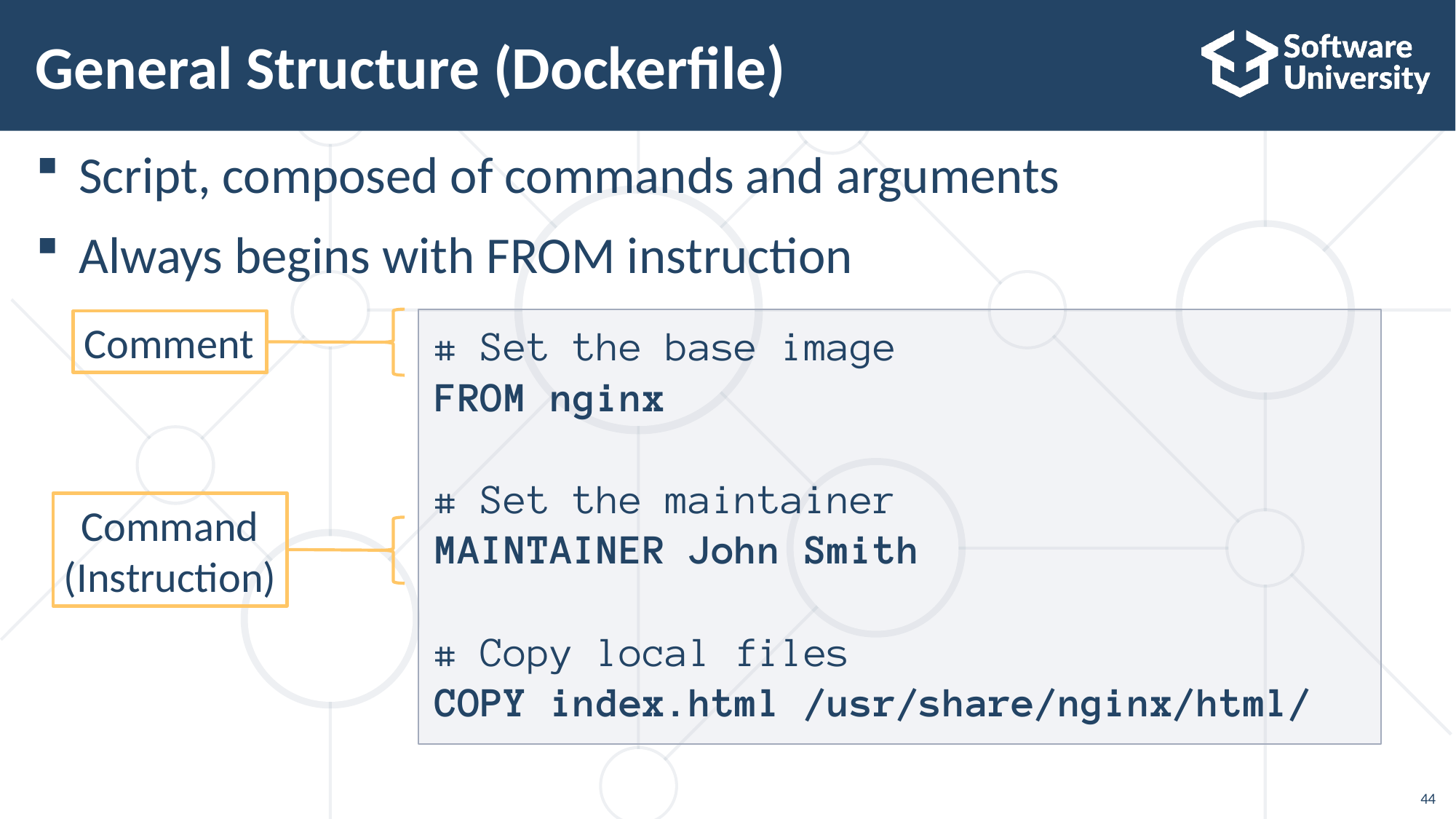

# General Structure (Dockerfile)
Script, composed of commands and arguments
Always begins with FROM instruction

# Set the base image
FROM nginx

# Set the maintainer
MAINTAINER John Smith

# Copy local files
COPY index.html /usr/share/nginx/html/
Comment
Command
(Instruction)

44